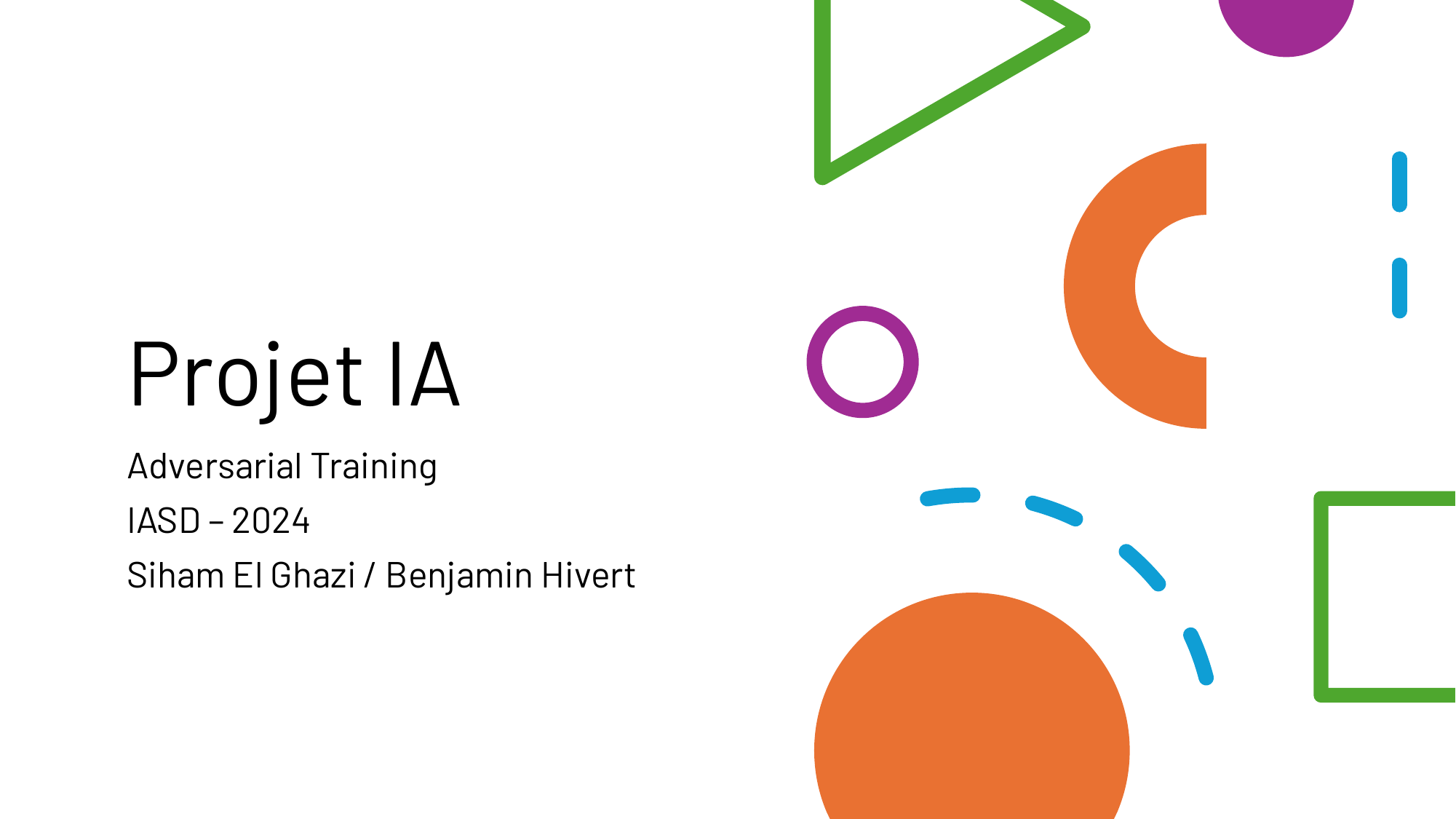

# Projet IA

Adversarial Training
IASD – 2024
Siham El Ghazi / Benjamin Hivert